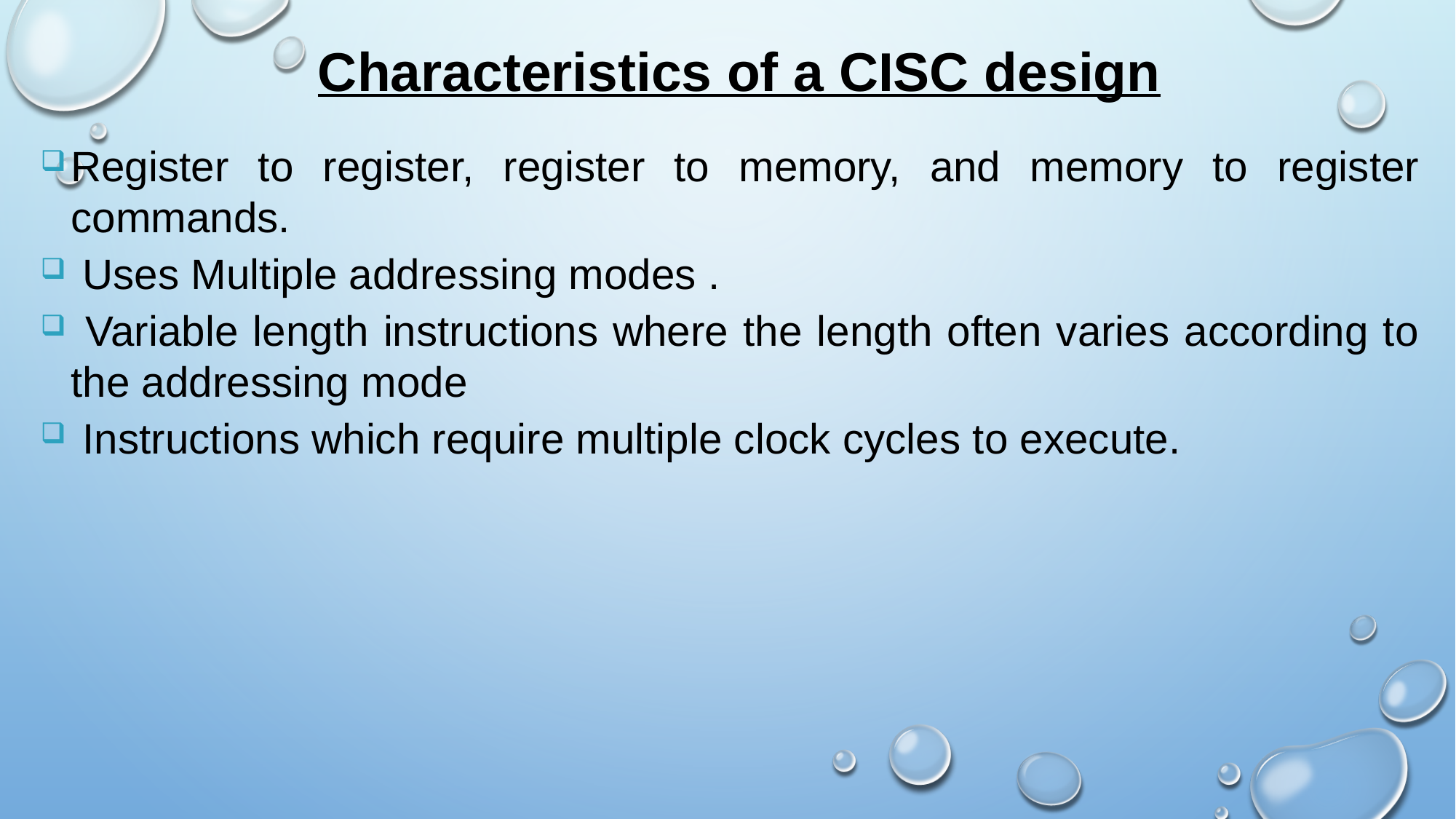

# Characteristics of a CISC design
Register to register, register to memory, and memory to register commands.
 Uses Multiple addressing modes .
 Variable length instructions where the length often varies according to the addressing mode
 Instructions which require multiple clock cycles to execute.